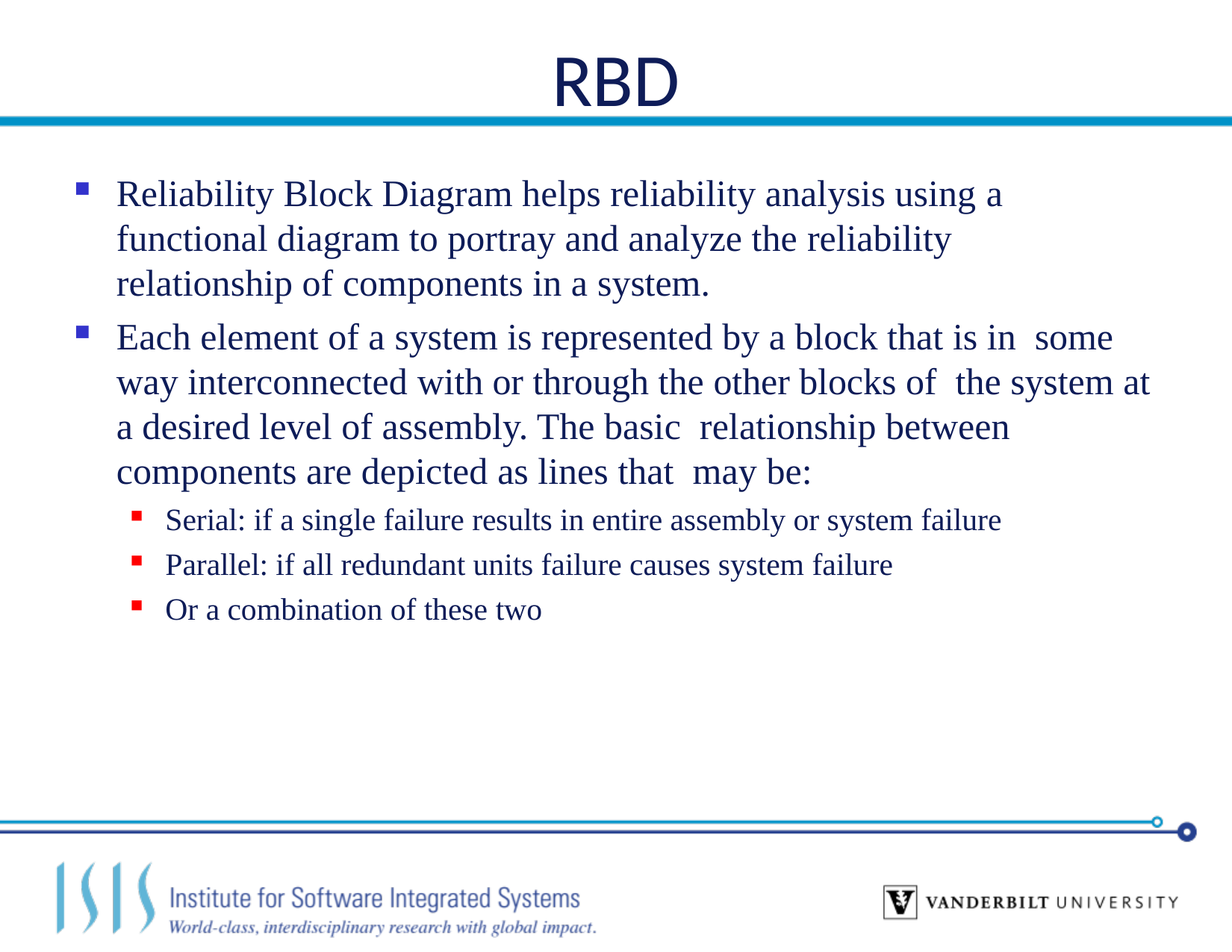

# RBD
Reliability Block Diagram helps reliability analysis using a  functional diagram to portray and analyze the reliability  relationship of components in a system.
Each element of a system is represented by a block that is in  some way interconnected with or through the other blocks of  the system at a desired level of assembly. The basic  relationship between components are depicted as lines that  may be:
Serial: if a single failure results in entire assembly or system failure
Parallel: if all redundant units failure causes system failure
Or a combination of these two